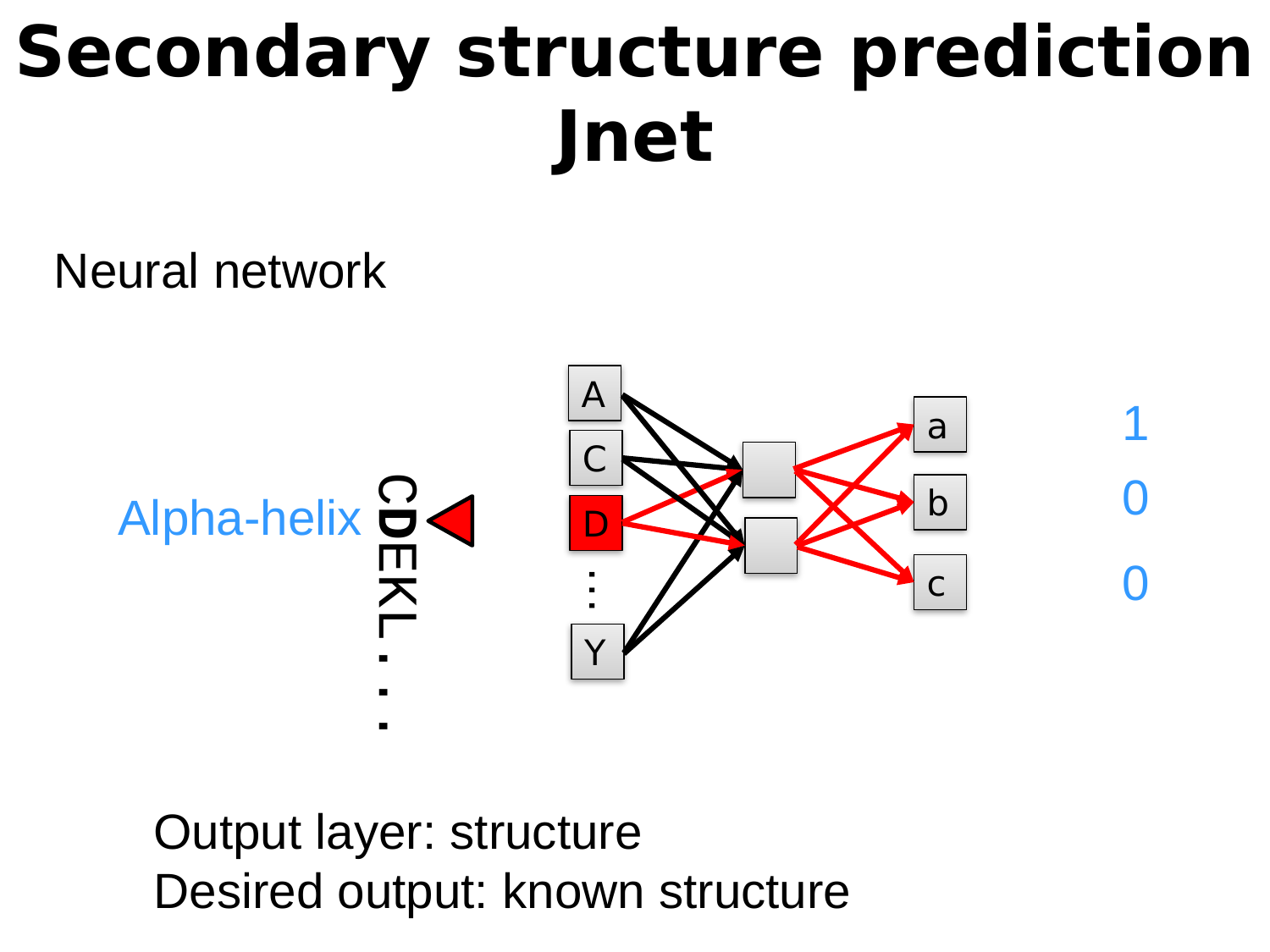

Secondary structure prediction
Jnet
Neural network
A
1
0
0
a
C

b
Alpha-helix
D

…
c
CDEKL...
Y
Output layer: structure
Desired output: known structure